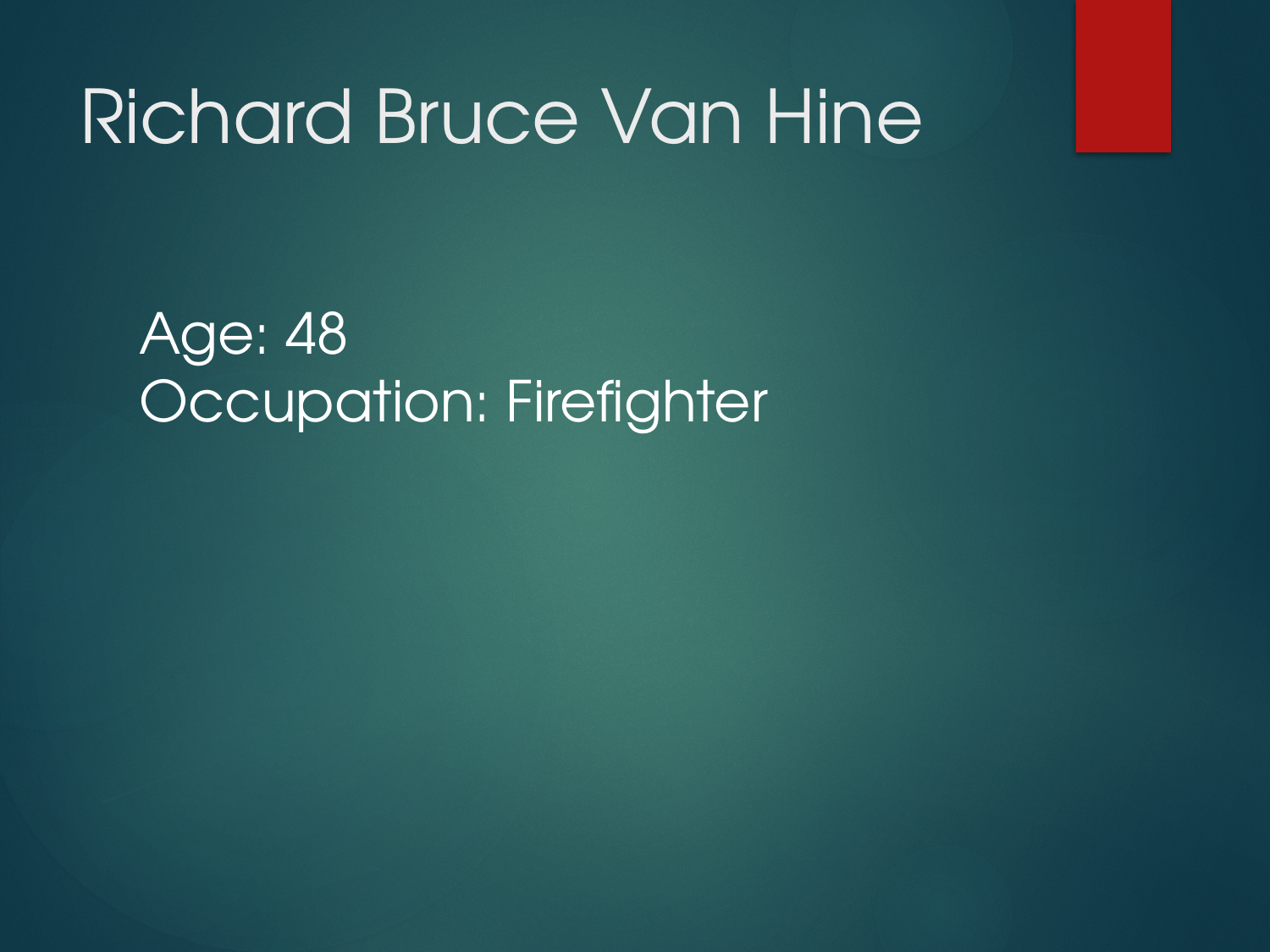

# Richard Bruce Van Hine

Age: 48
Occupation: Firefighter